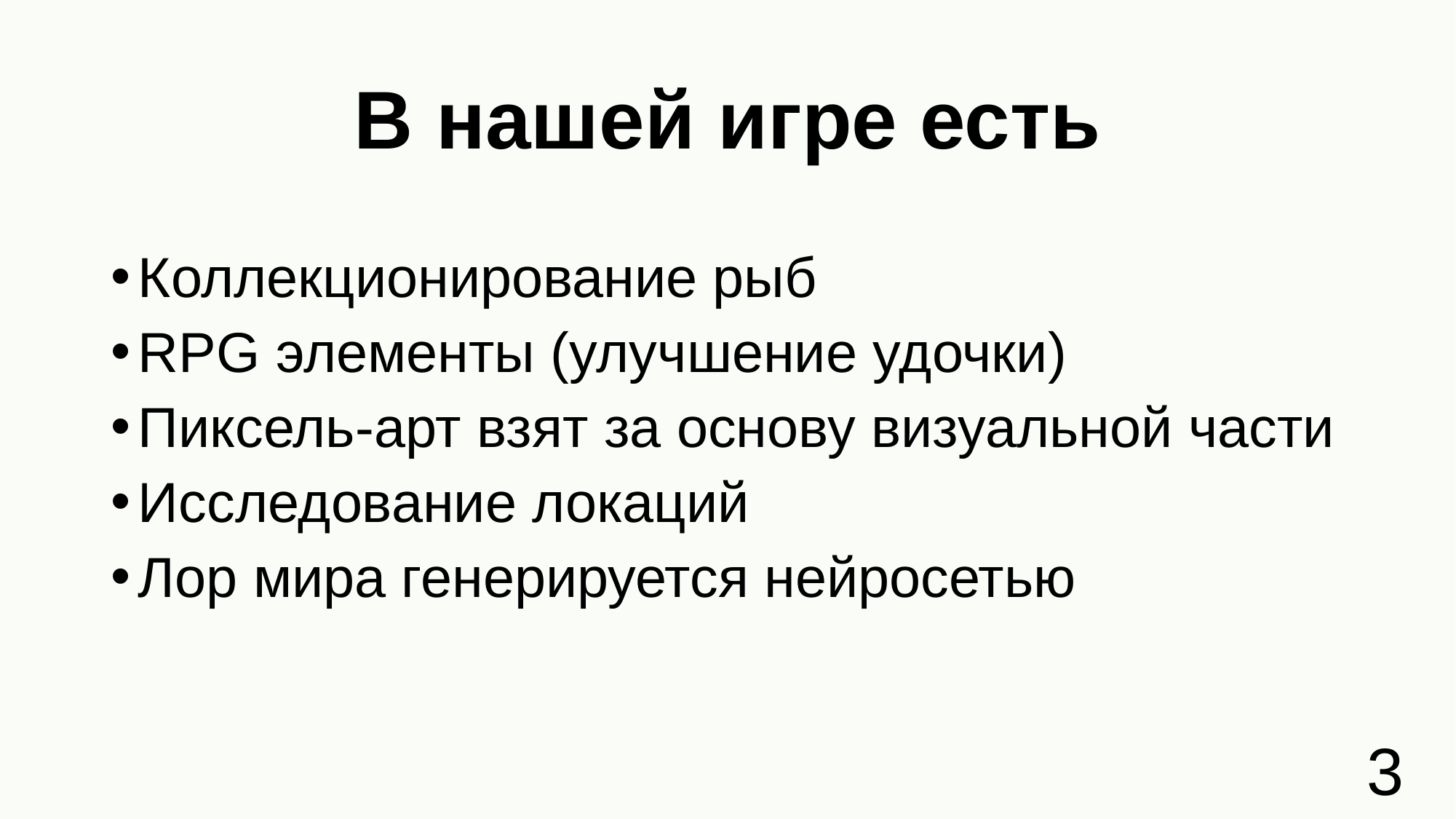

# В нашей игре есть
Коллекционирование рыб
RPG элементы (улучшение удочки)
Пиксель-арт взят за основу визуальной части
Исследование локаций
Лор мира генерируется нейросетью
3